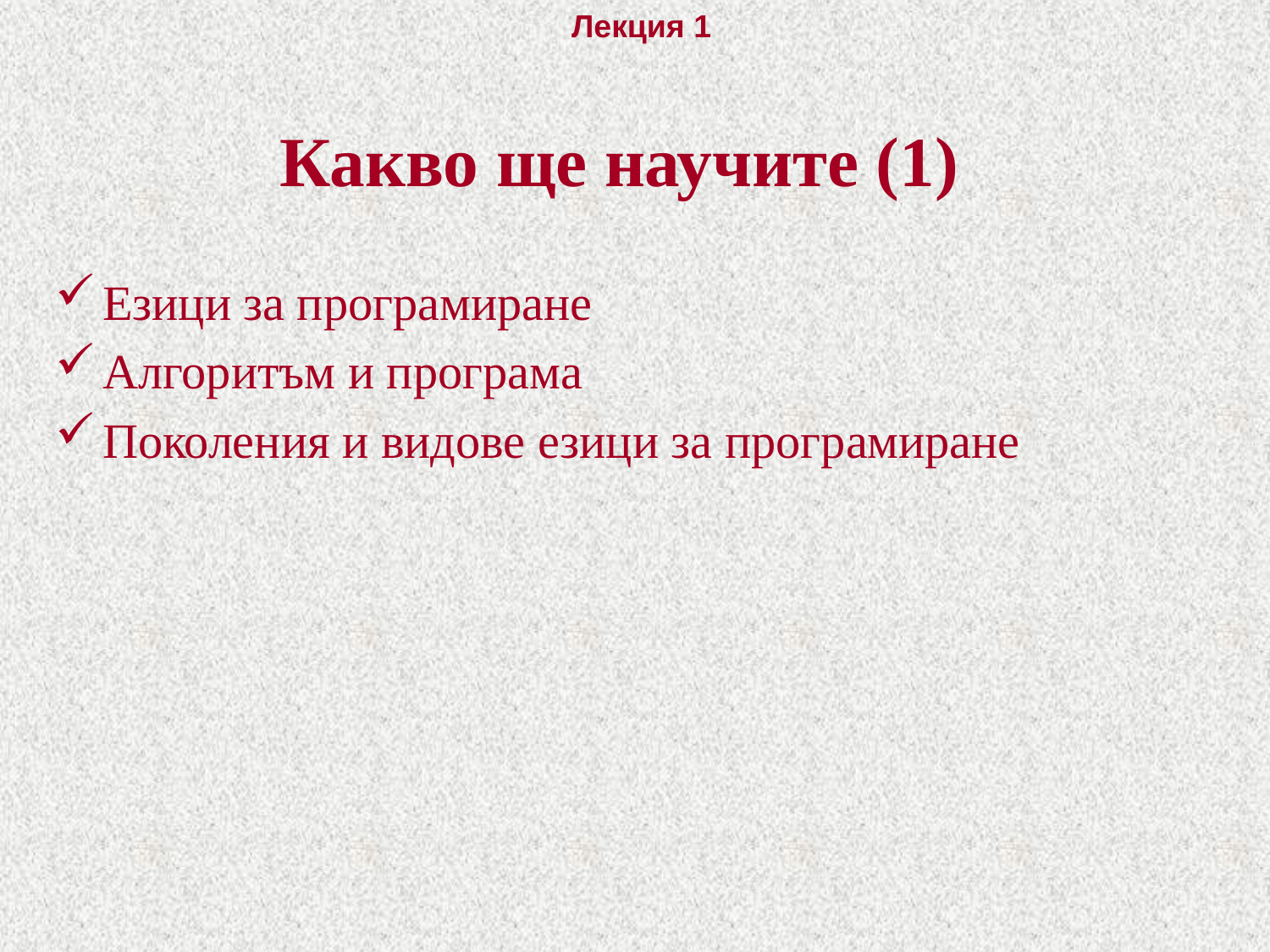

# Какво ще научите (1)
Езици за програмиране
Алгоритъм и програма
Поколения и видове езици за програмиране